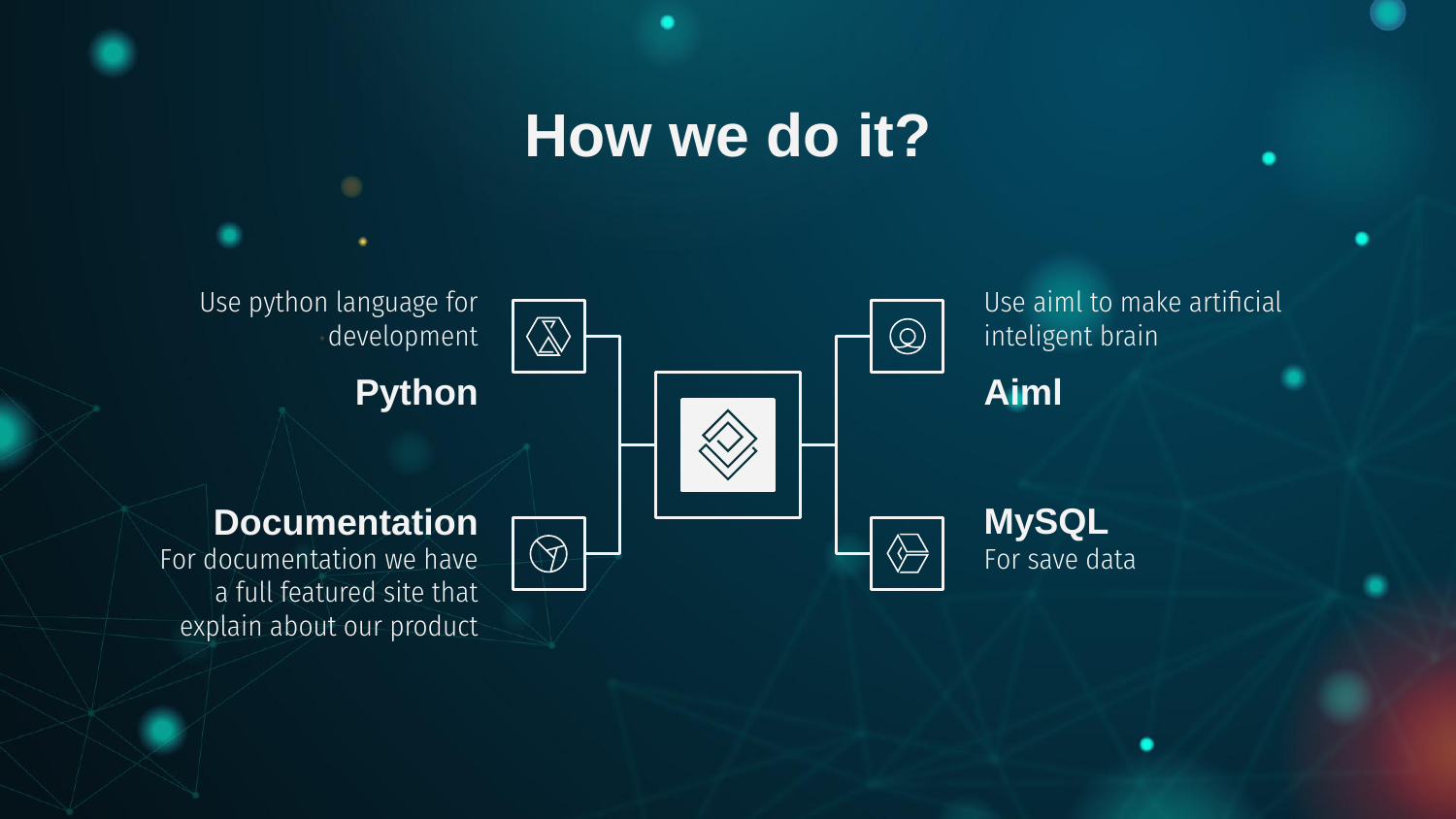

# How we do it?
Use python language for development
Use aiml to make artificial inteligent brain

Python
Aiml

MySQL
Documentation

For save data
For documentation we have a full featured site that explain about our product